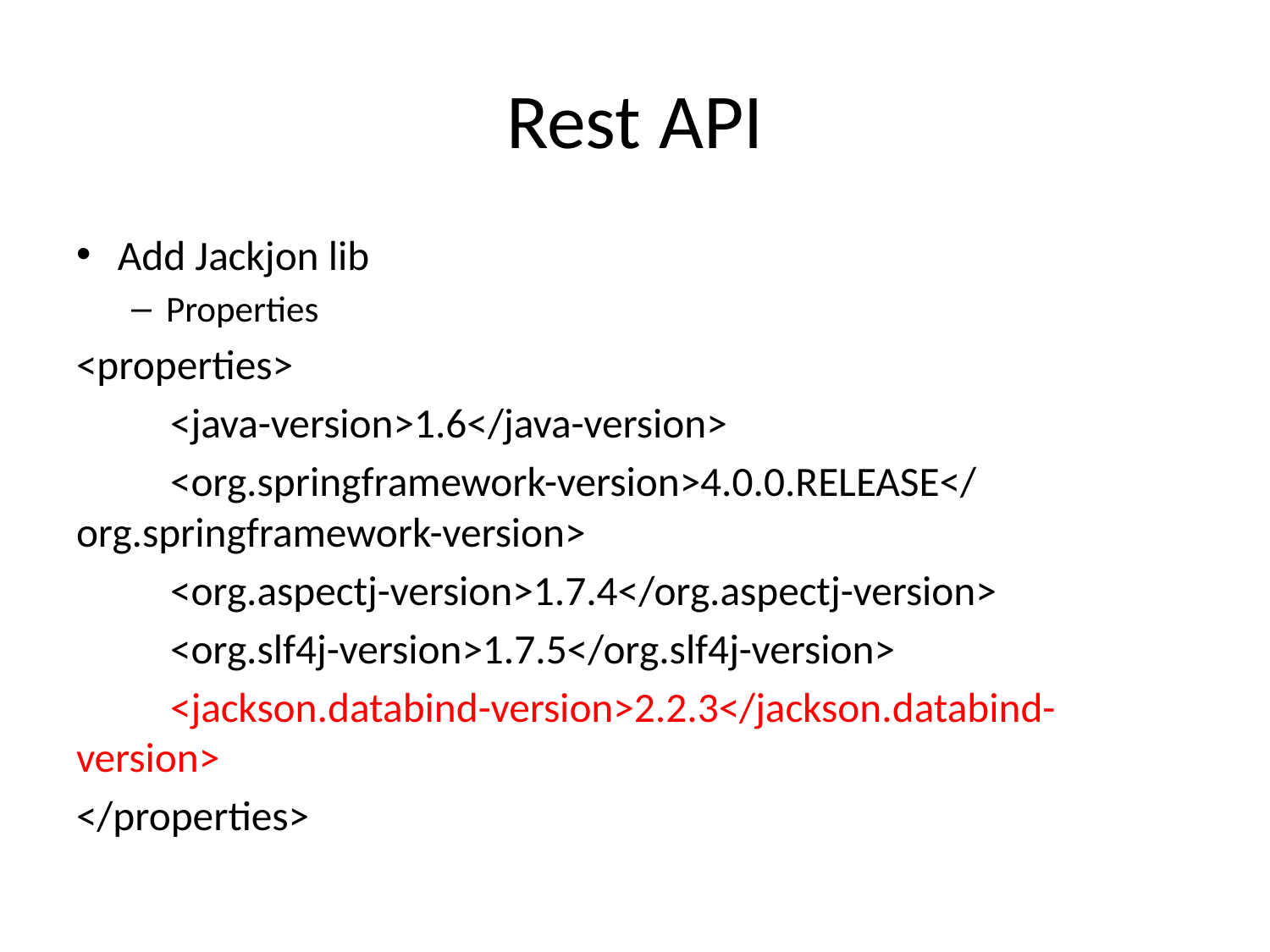

# Rest API
Add Jackjon lib
Properties
<properties>
		<java-version>1.6</java-version>
		<org.springframework-version>4.0.0.RELEASE</org.springframework-version>
		<org.aspectj-version>1.7.4</org.aspectj-version>
		<org.slf4j-version>1.7.5</org.slf4j-version>
		<jackson.databind-version>2.2.3</jackson.databind-version>
</properties>